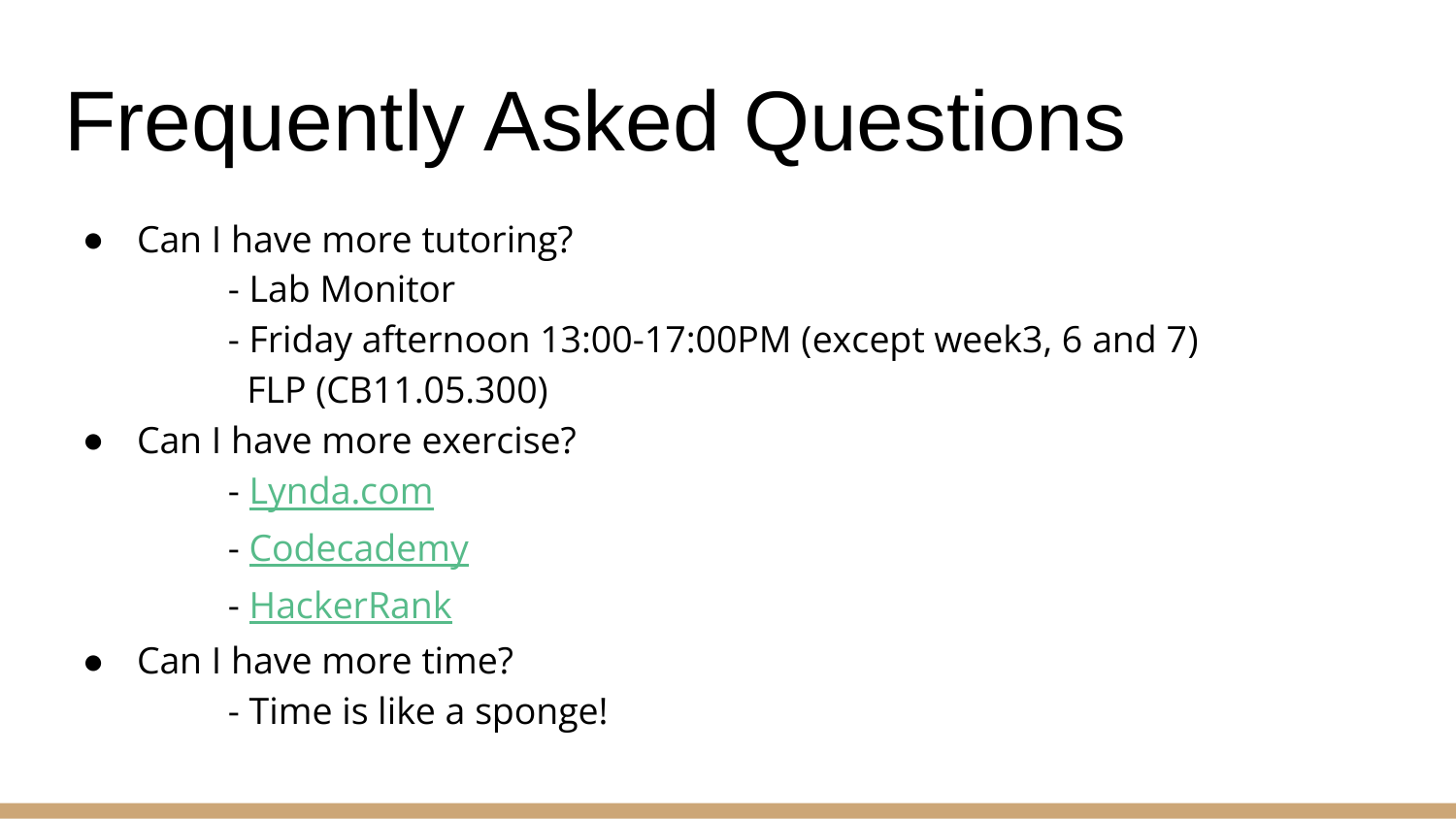

# Frequently Asked Questions
Can I have more tutoring?
	- Lab Monitor
	- Friday afternoon 13:00-17:00PM (except week3, 6 and 7)
	  FLP (CB11.05.300)
Can I have more exercise?
	- Lynda.com
	- Codecademy
	- HackerRank
Can I have more time?
	- Time is like a sponge!